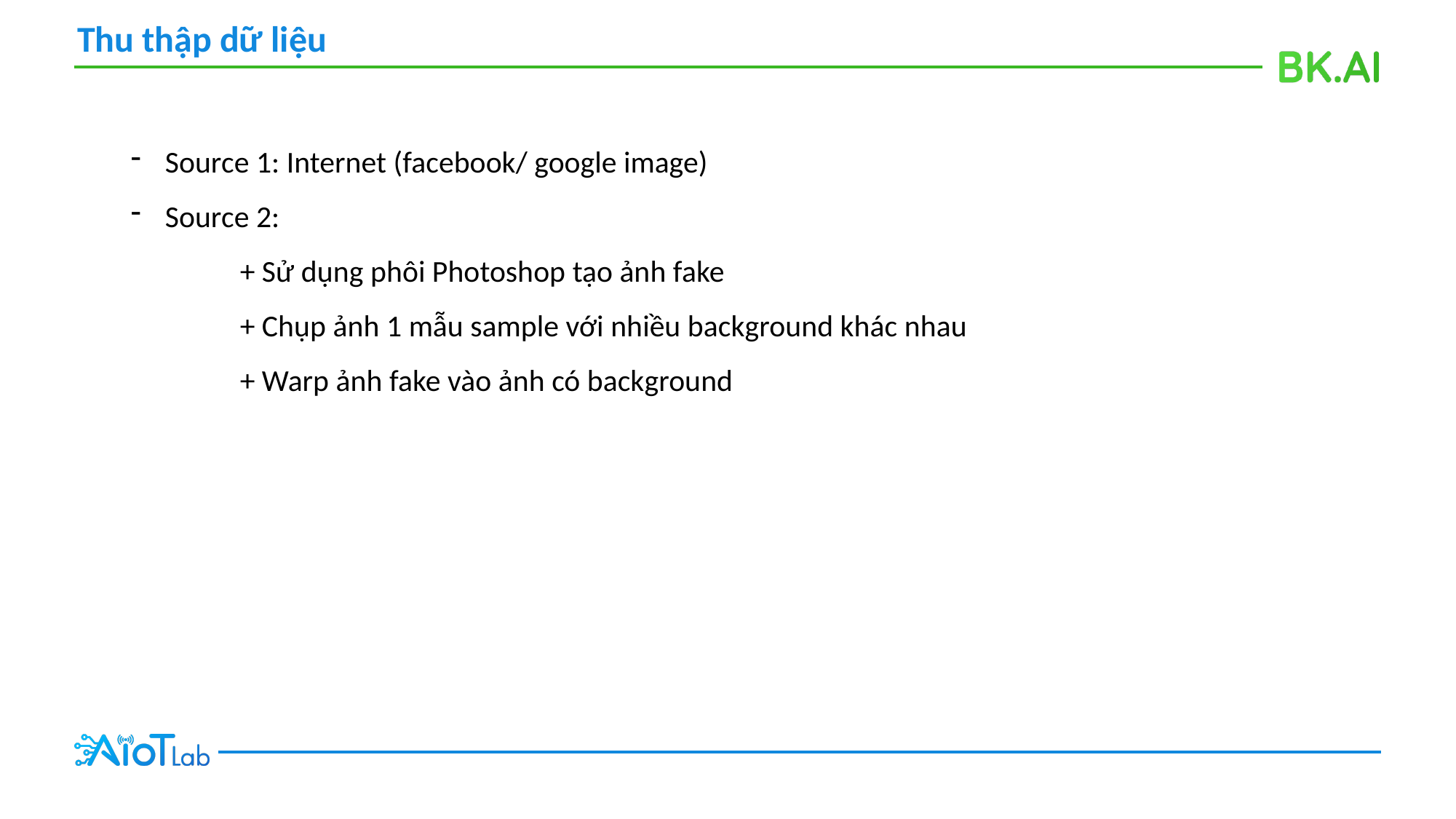

Thu thập dữ liệu
Source 1: Internet (facebook/ google image)
Source 2:
	+ Sử dụng phôi Photoshop tạo ảnh fake
	+ Chụp ảnh 1 mẫu sample với nhiều background khác nhau
	+ Warp ảnh fake vào ảnh có background